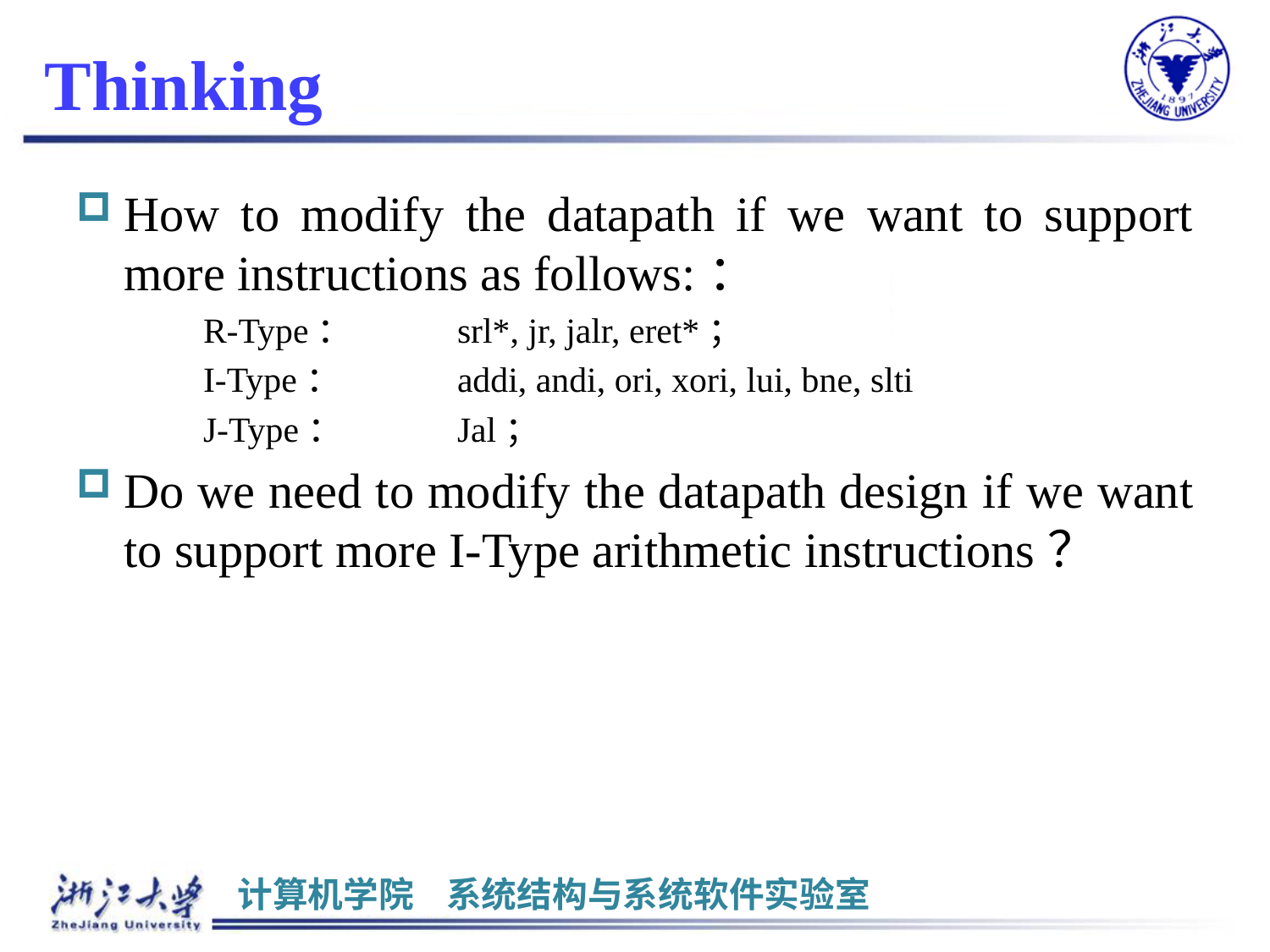

# Thinking
How to modify the datapath if we want to support more instructions as follows:：
	R-Type：	srl*, jr, jalr, eret*；
	I-Type：	addi, andi, ori, xori, lui, bne, slti
	J-Type：	Jal；
Do we need to modify the datapath design if we want to support more I-Type arithmetic instructions？